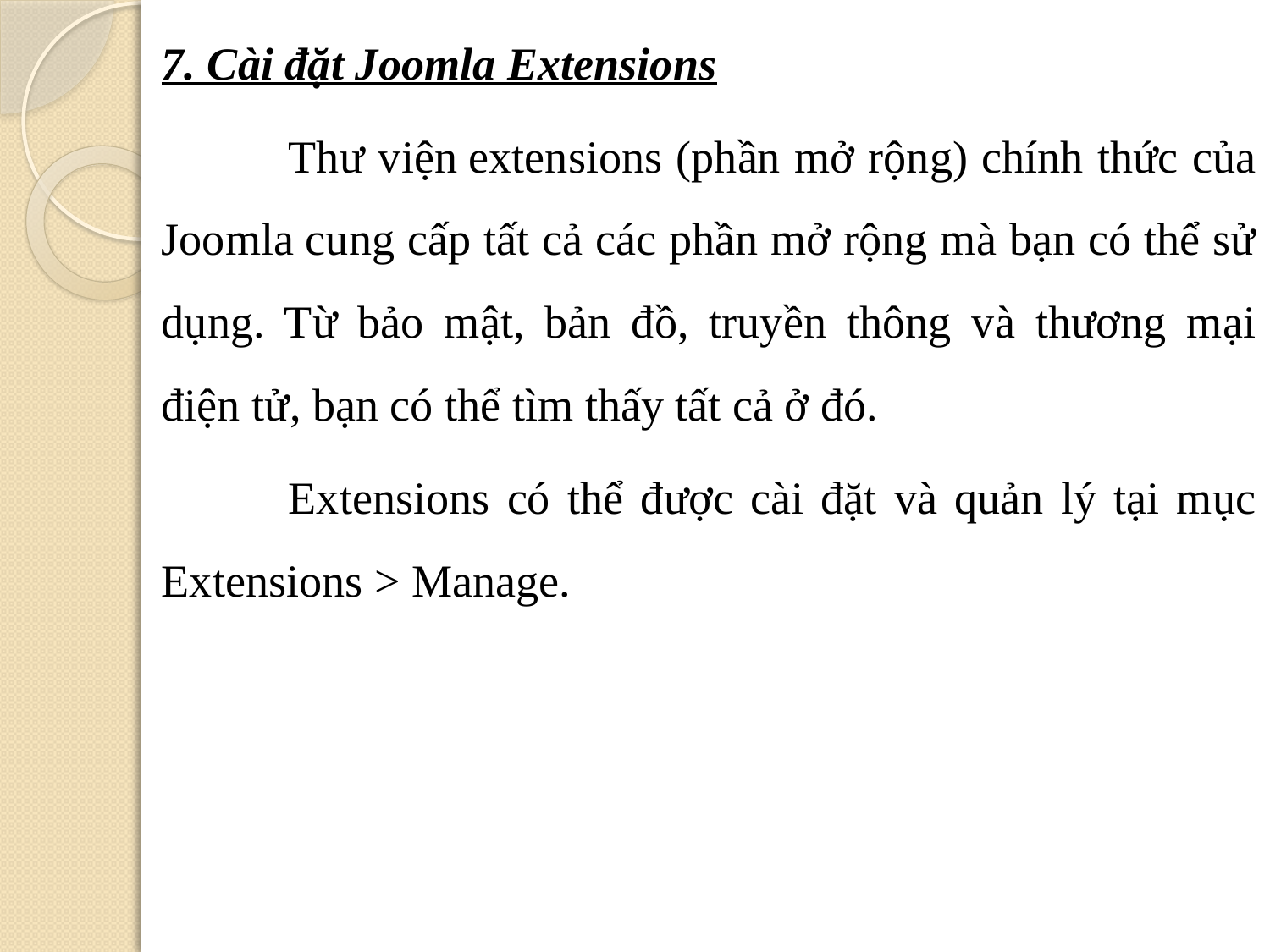

7. Cài đặt Joomla Extensions
	Thư viện extensions (phần mở rộng) chính thức của Joomla cung cấp tất cả các phần mở rộng mà bạn có thể sử dụng. Từ bảo mật, bản đồ, truyền thông và thương mại điện tử, bạn có thể tìm thấy tất cả ở đó.
	Extensions có thể được cài đặt và quản lý tại mục Extensions > Manage.